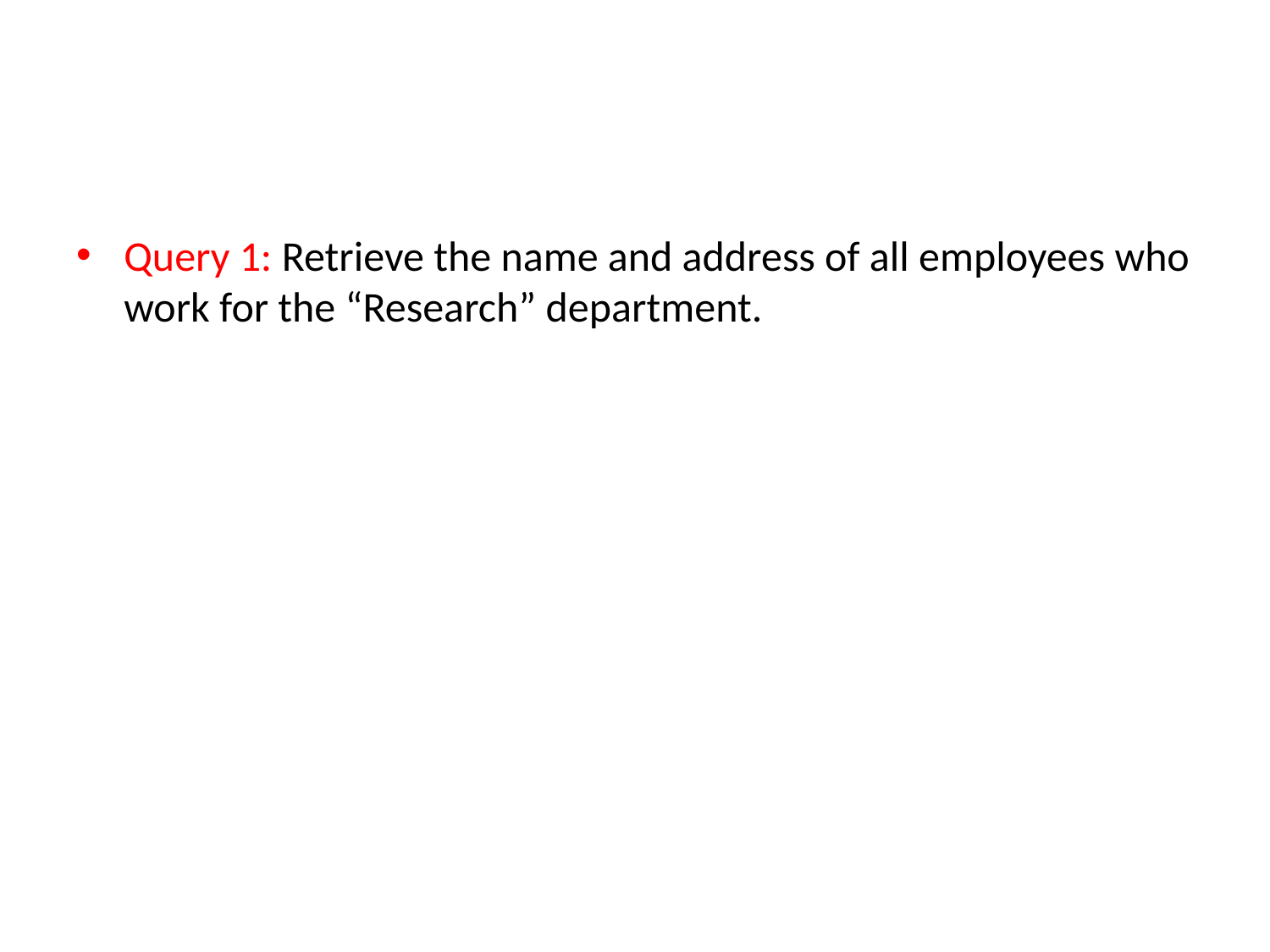

#
Query 1: Retrieve the name and address of all employees who work for the “Research” department.